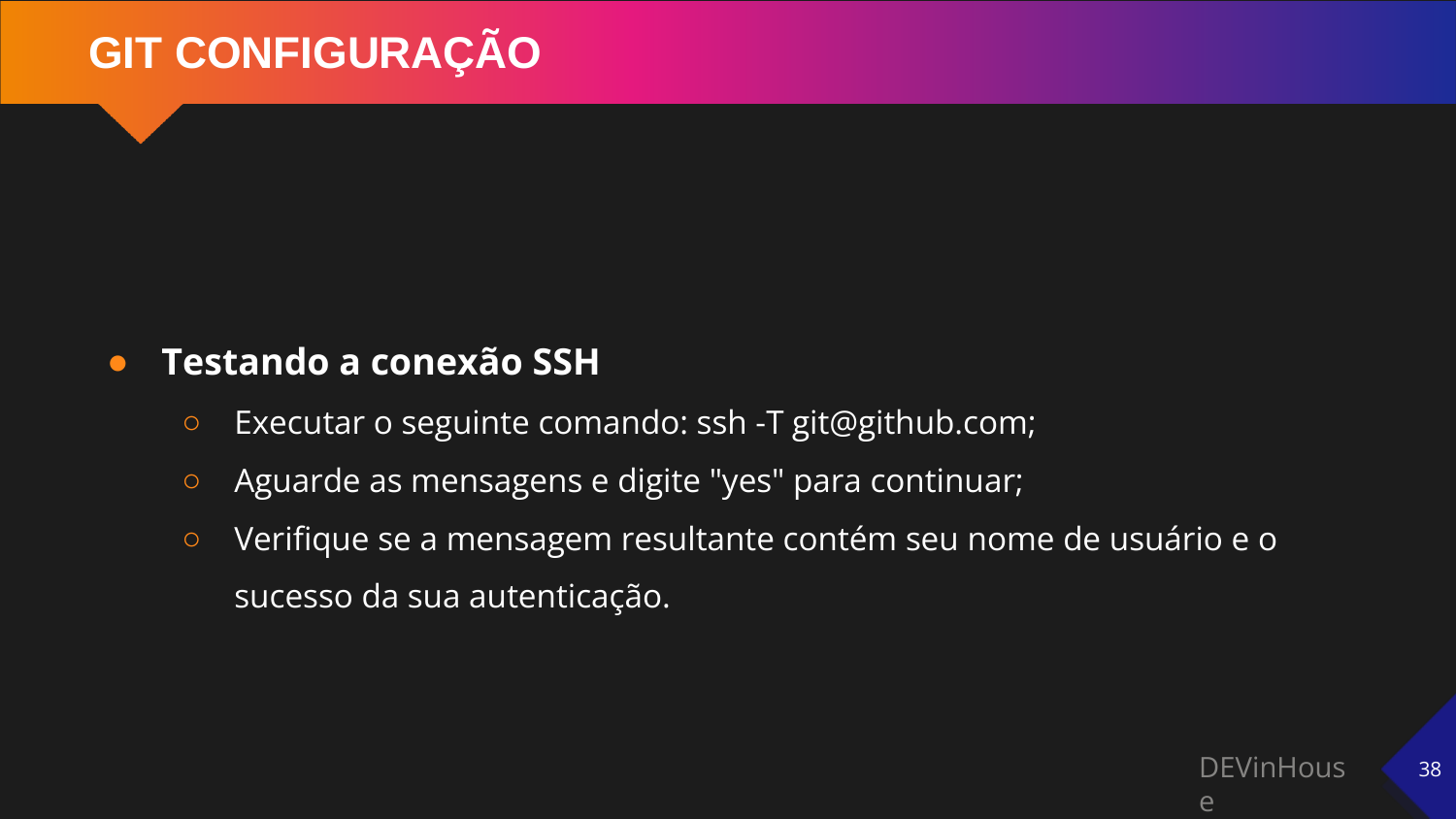

# GIT CONFIGURAÇÃO
Testando a conexão SSH
Executar o seguinte comando: ssh -T git@github.com;
Aguarde as mensagens e digite "yes" para continuar;
Verifique se a mensagem resultante contém seu nome de usuário e o sucesso da sua autenticação.
38